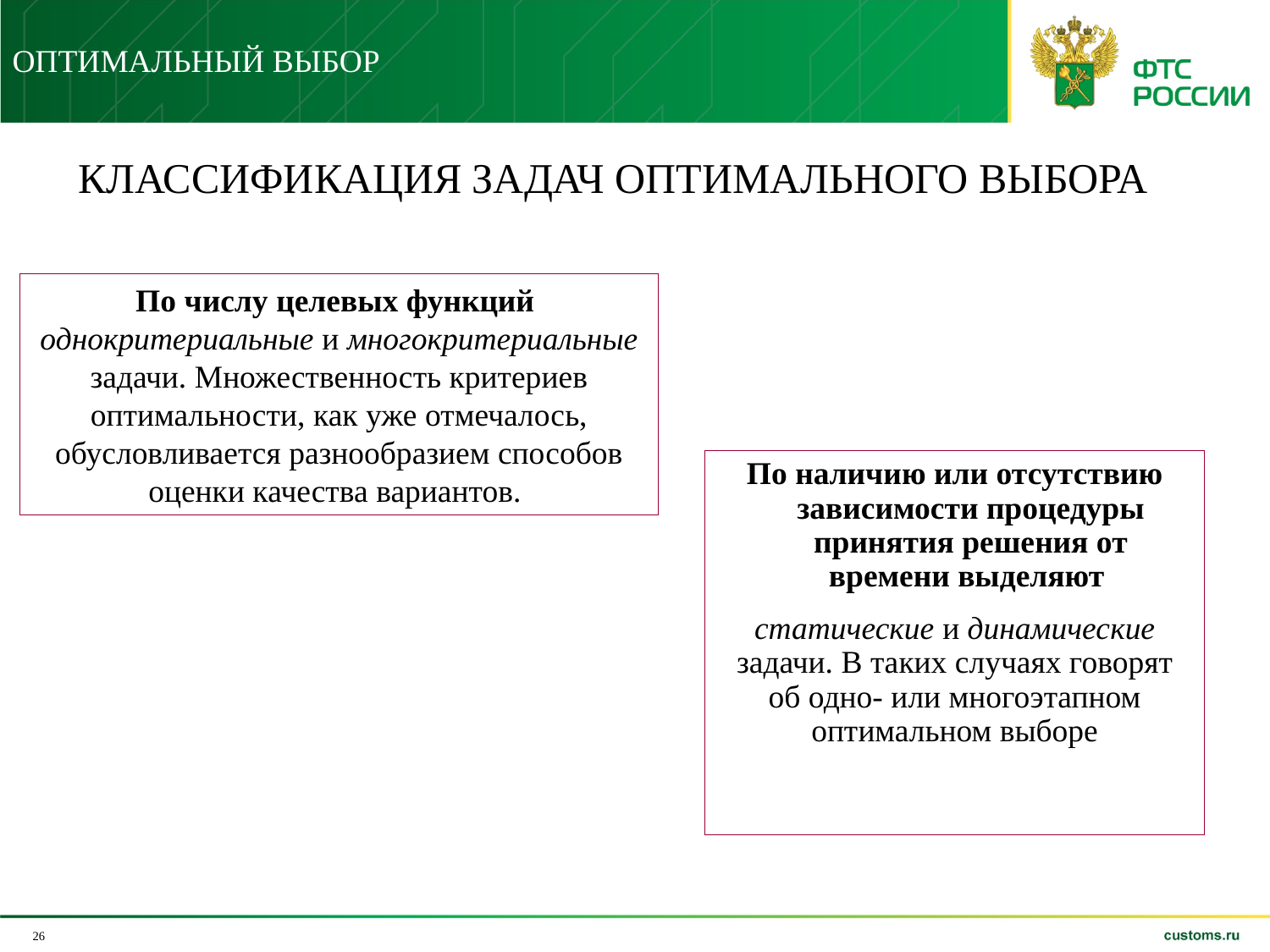

ОПТИМАЛЬНЫЙ ВЫБОР
# КЛАССИФИКАЦИЯ ЗАДАЧ ОПТИМАЛЬНОГО ВЫБОРА
По числу целевых функций
однокритериальные и многокритериальные задачи. Множественность критериев оптимальности, как уже отмечалось, обусловливается разнообразием способов оценки качества вариантов.
По наличию или отсутствию зависимости процедуры принятия решения от времени выделяют
статические и динамические задачи. В таких случаях говорят об одно- или многоэтапном оптимальном выборе
26